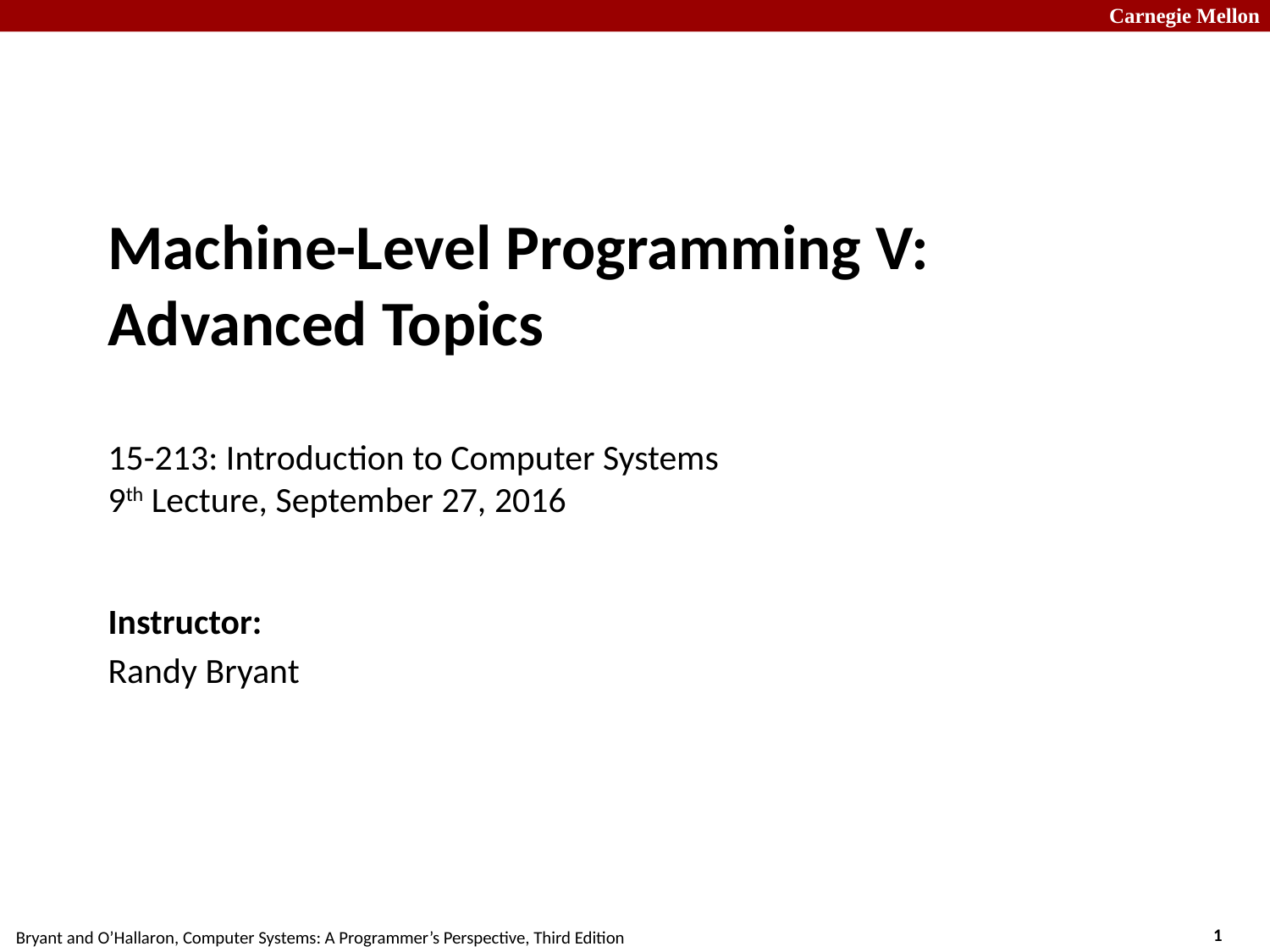

# Machine-Level Programming V: Advanced Topics 15-213: Introduction to Computer Systems 9th Lecture, September 27, 2016
Instructor:
Randy Bryant